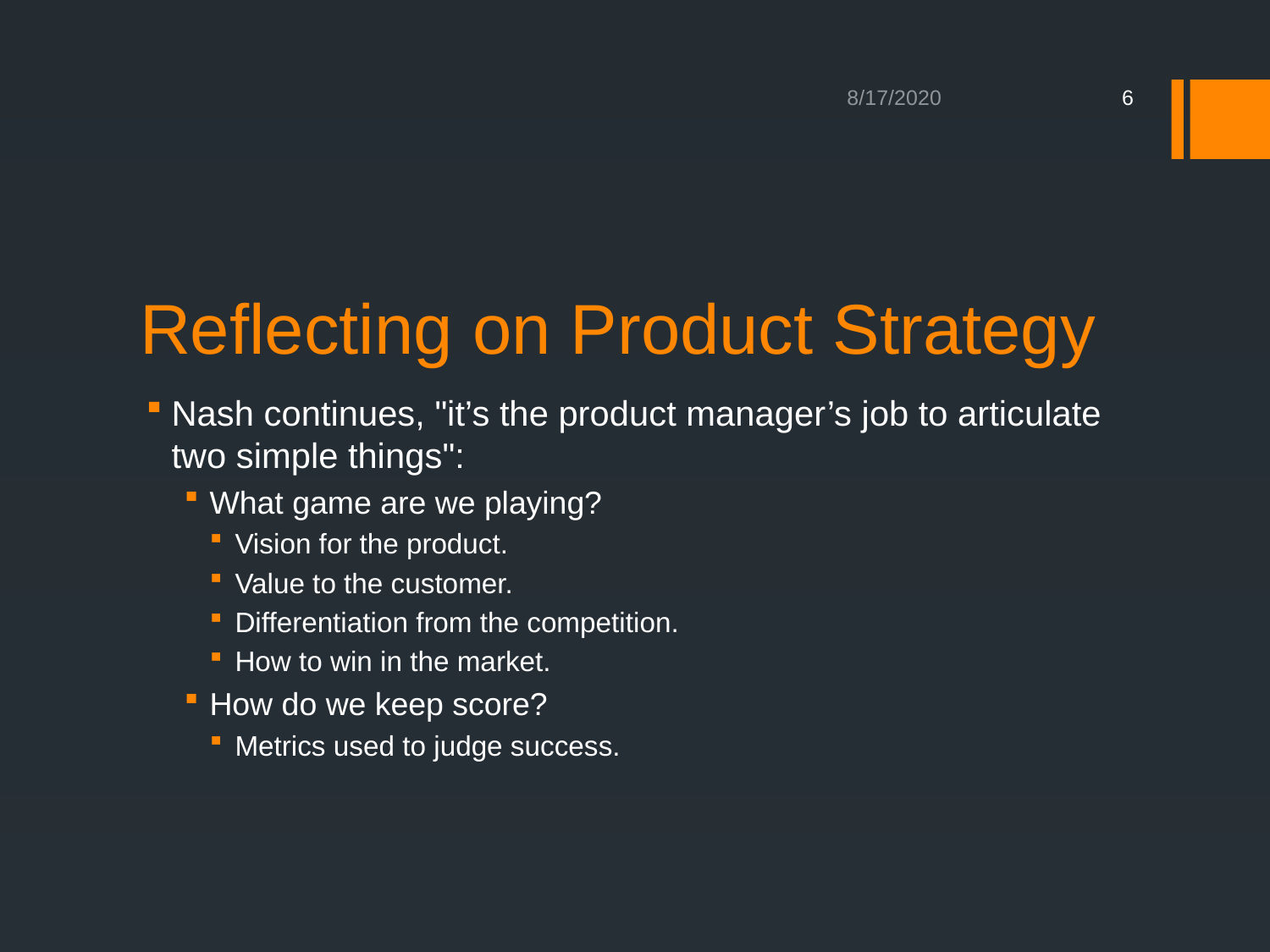

8/17/2020
6

# Reflecting on Product Strategy
Nash continues, "it’s the product manager’s job to articulate two simple things":
What game are we playing?
Vision for the product.
Value to the customer.
Differentiation from the competition.
How to win in the market.
How do we keep score?
Metrics used to judge success.